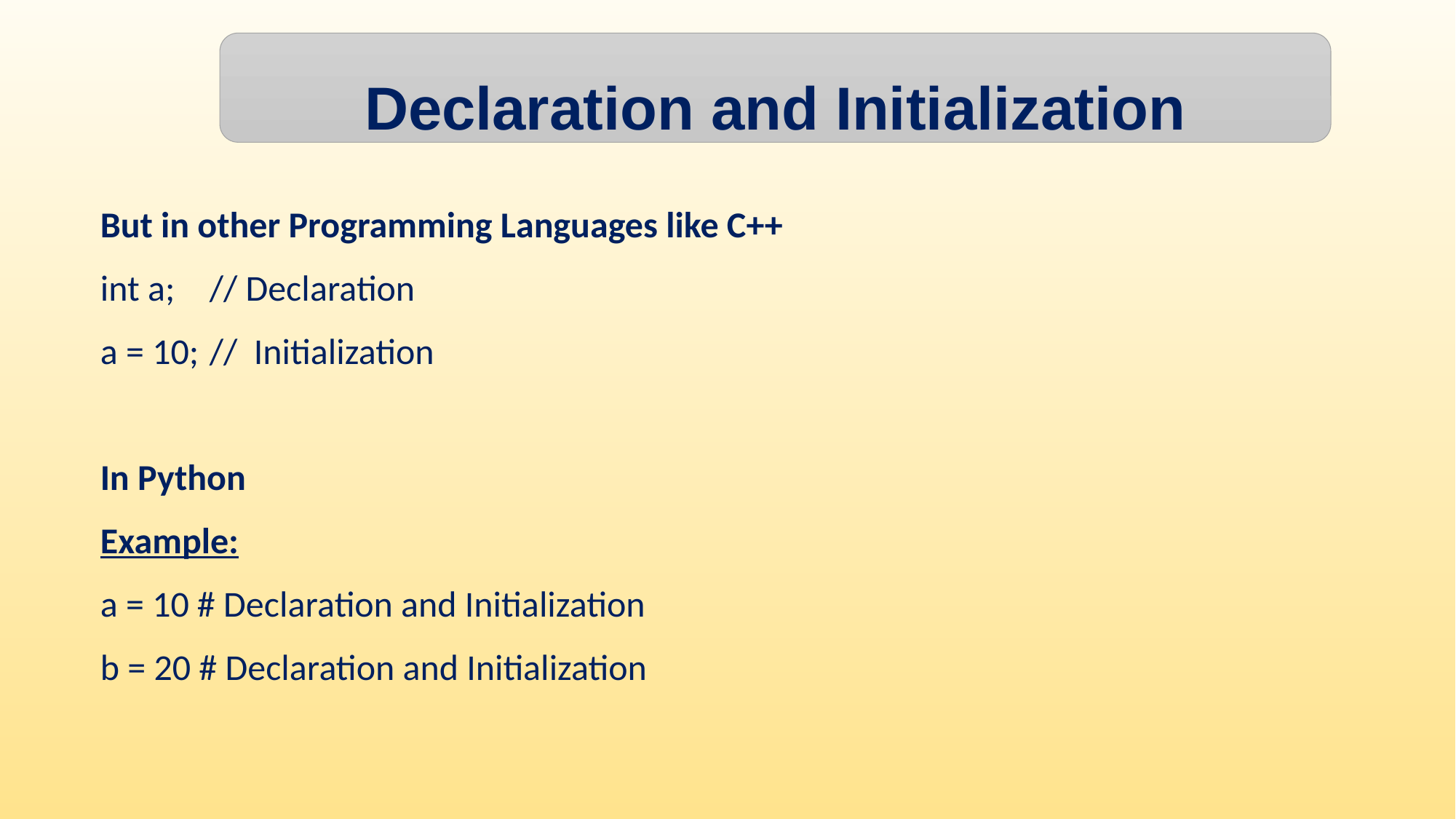

Declaration and Initialization
But in other Programming Languages like C++
int a; 	// Declaration
a = 10; 	//  Initialization

In Python
Example:
a = 10 # Declaration and Initialization
b = 20 # Declaration and Initialization